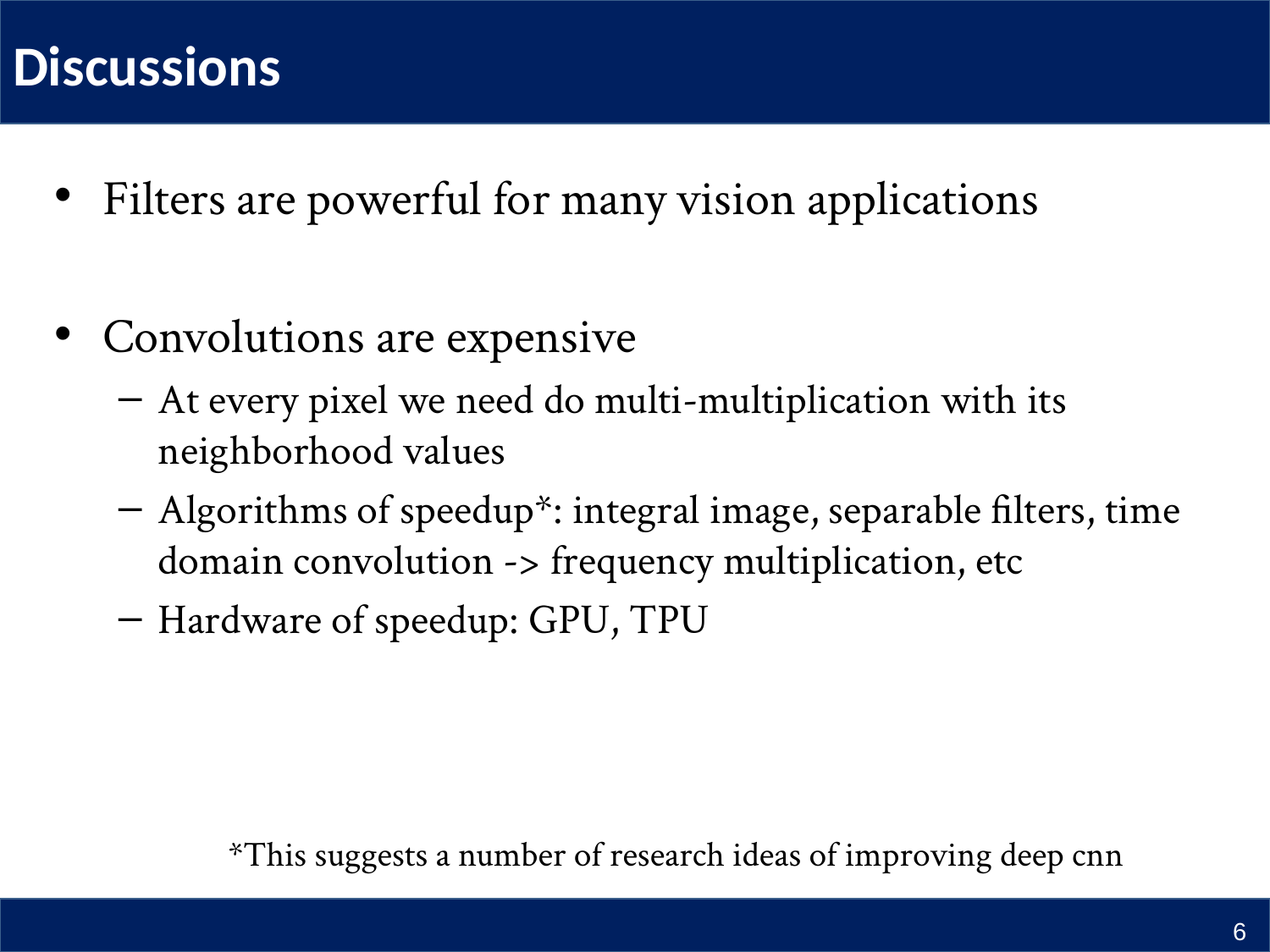

# Discussions
Filters are powerful for many vision applications

Convolutions are expensive
At every pixel we need do multi-multiplication with its neighborhood values
Algorithms of speedup*: integral image, separable filters, time domain convolution -> frequency multiplication, etc
Hardware of speedup: GPU, TPU

*This suggests a number of research ideas of improving deep cnn
6